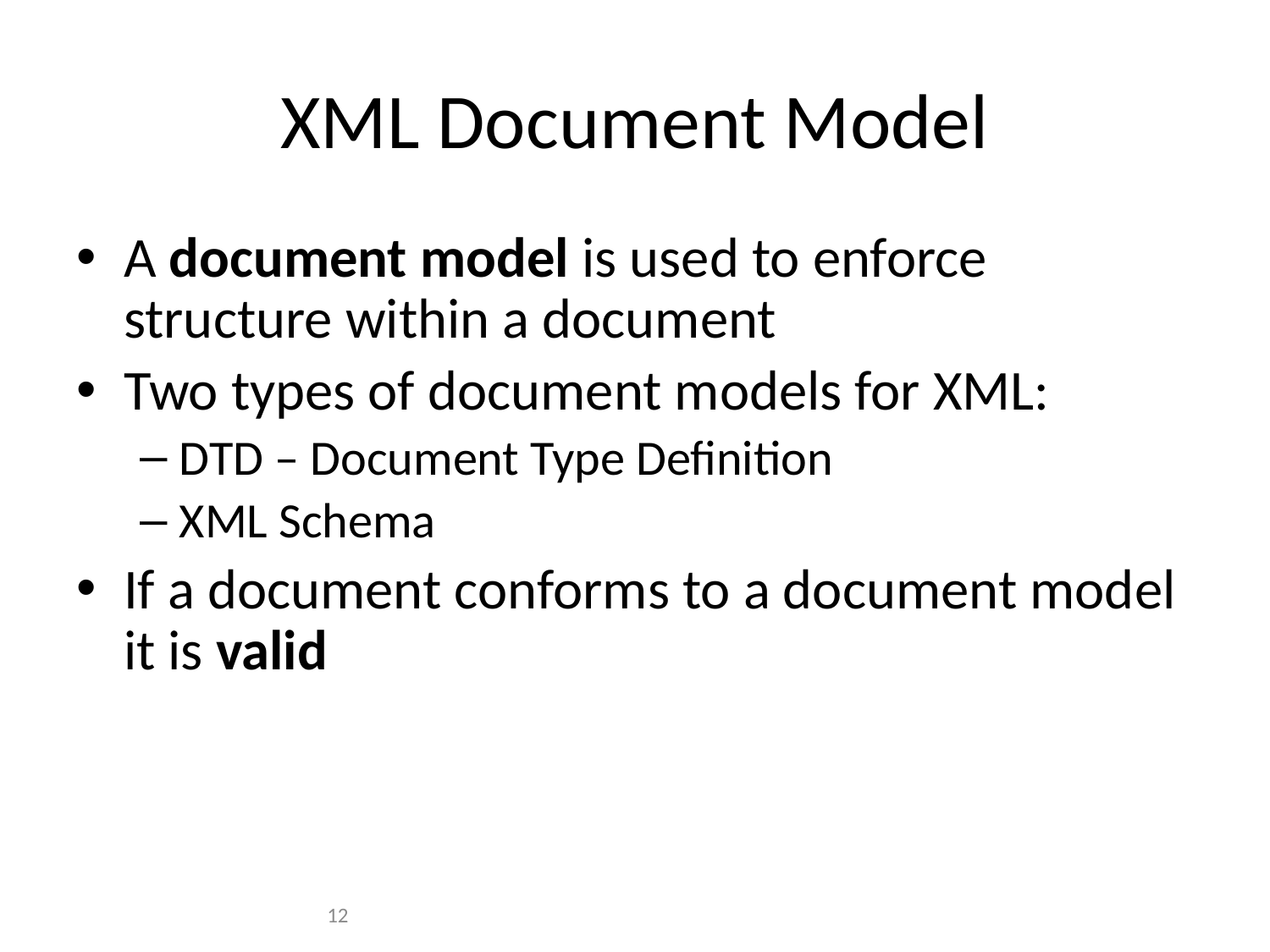

# XML Document Model
A document model is used to enforce structure within a document
Two types of document models for XML:
DTD – Document Type Definition
XML Schema
If a document conforms to a document model it is valid

12